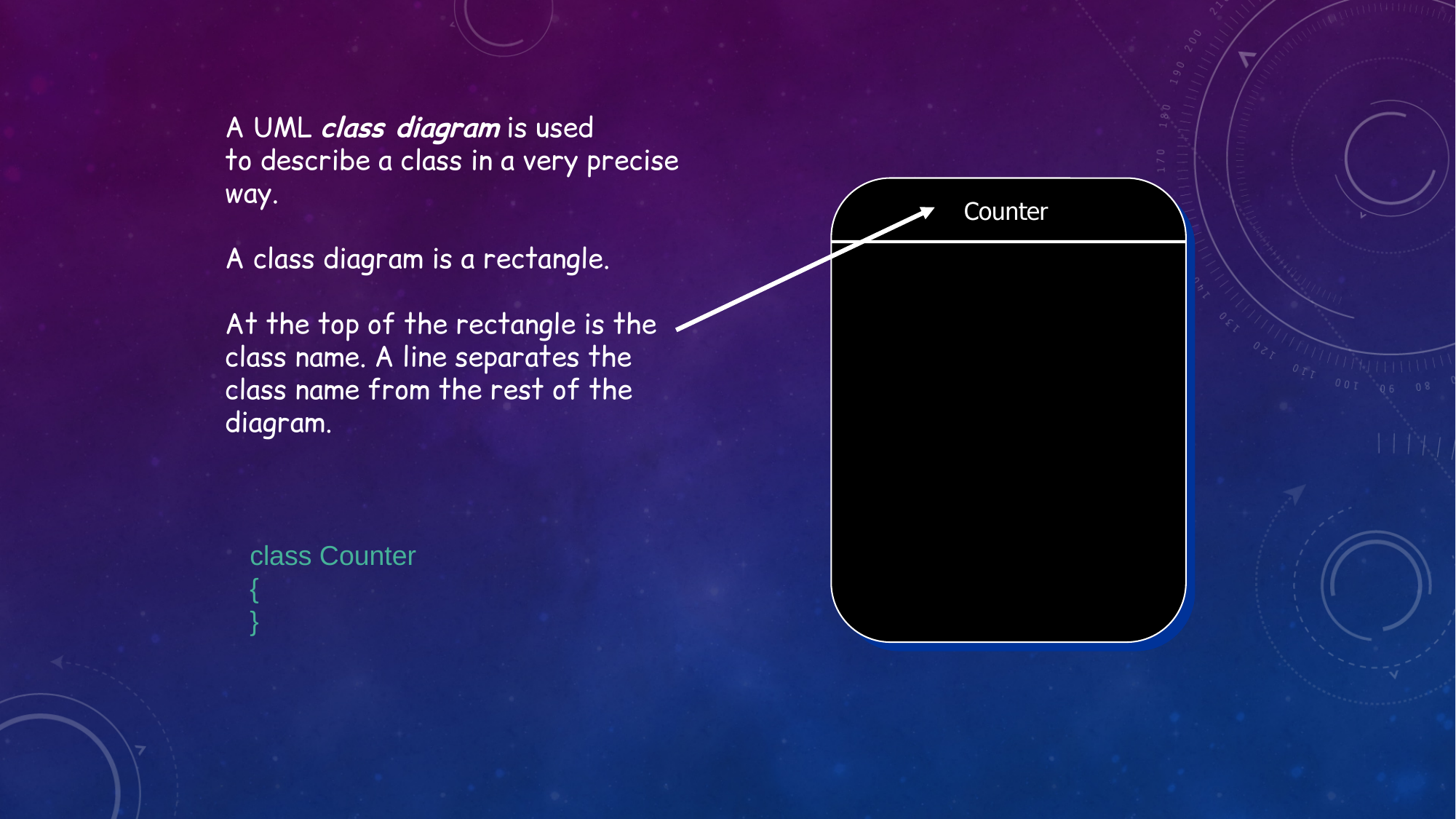

A UML class diagram is used
to describe a class in a very precise
way.

A class diagram is a rectangle.

At the top of the rectangle is the
class name. A line separates the
class name from the rest of the
diagram.

Counter

class Counter
{
}